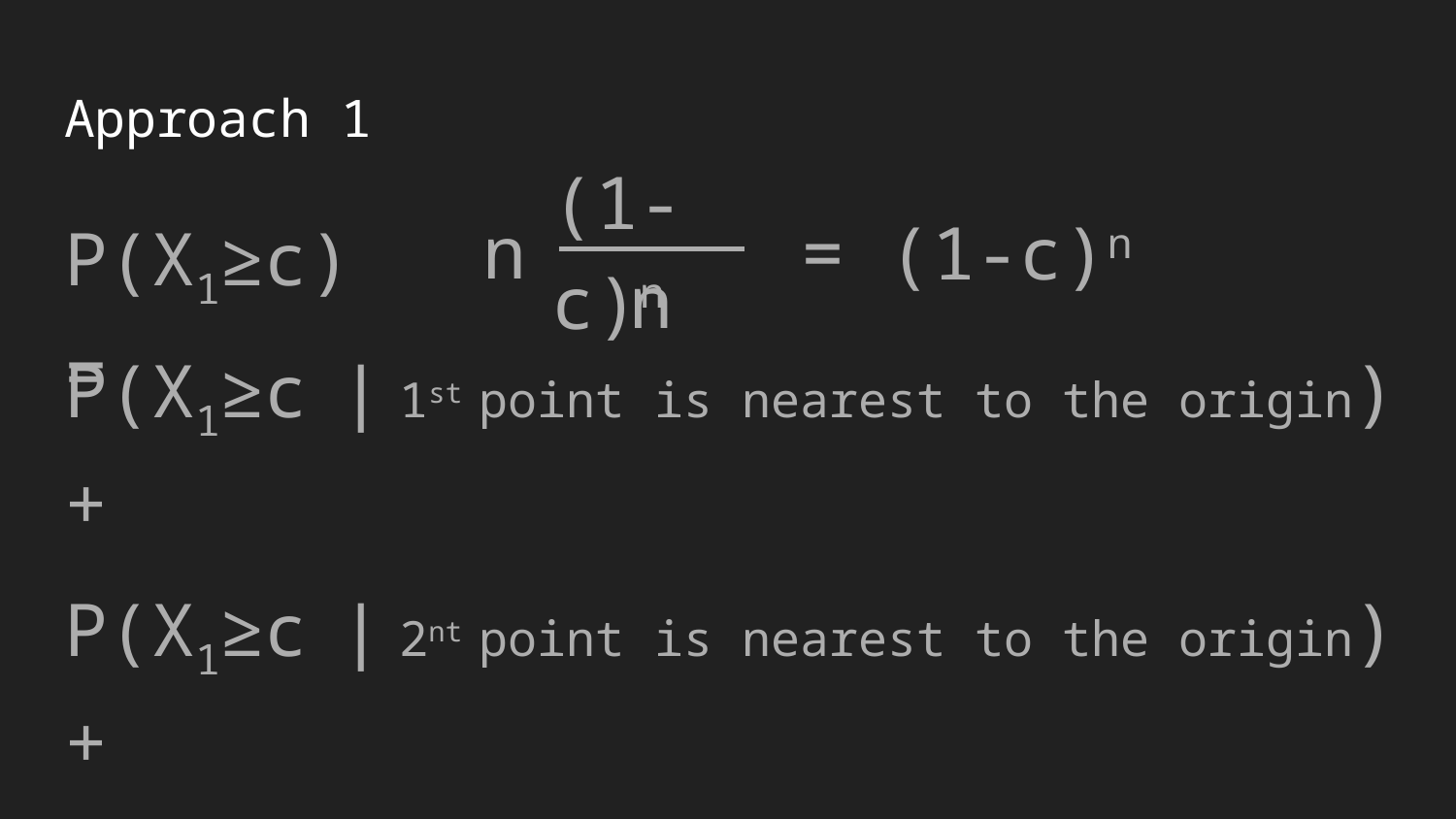

# Approach 1
(1-c)n
n
n
= (1-c)n
P(X1≥c) =

P(X1≥c | 1st point is nearest to the origin) +
P(X1≥c | 2nt point is nearest to the origin) +
P(X1≥c | 3rd point is nearest to the origin) +
…